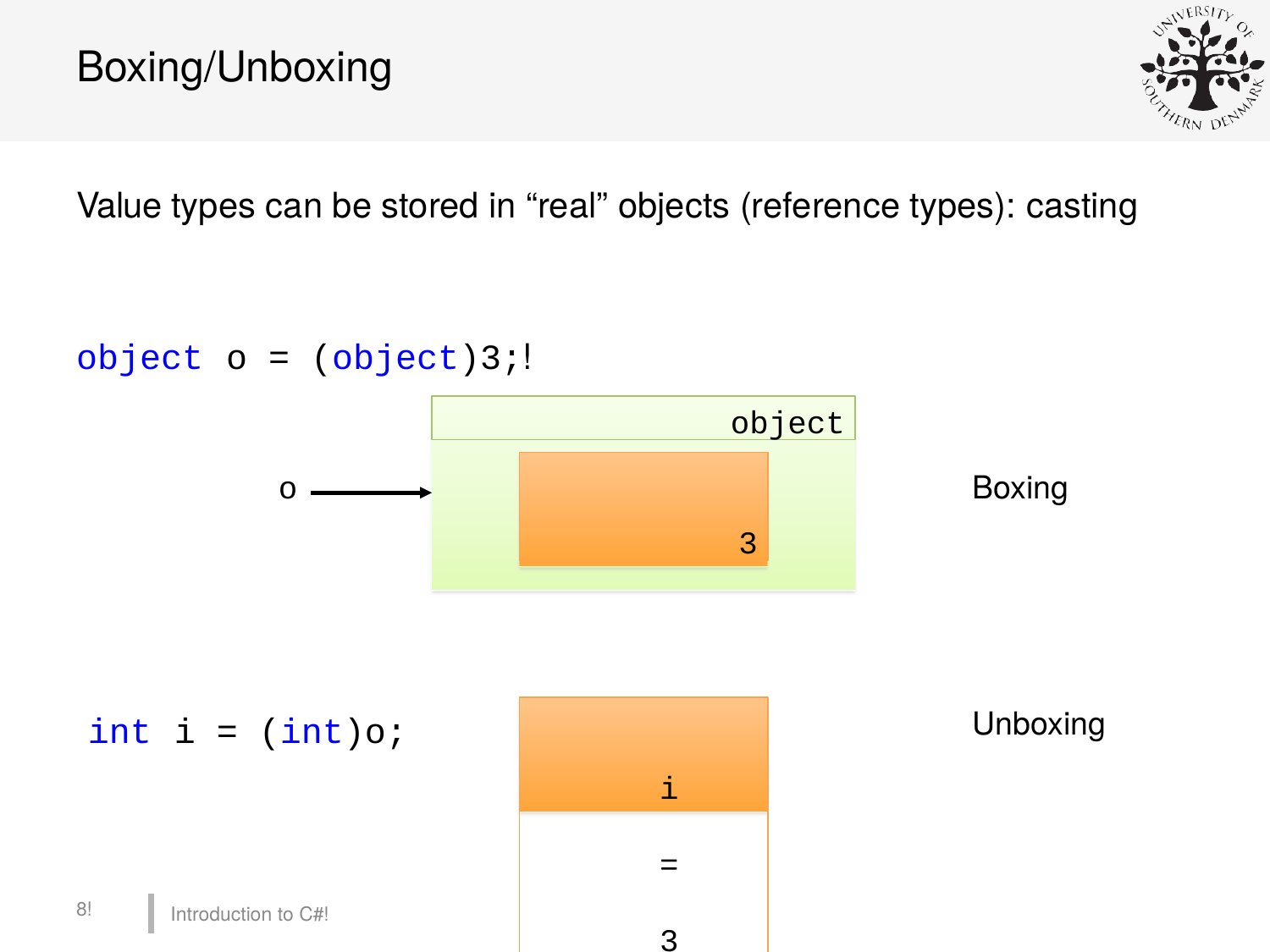

# Boxing/Unboxing
Value types can be stored in “real” objects (reference types): casting
object	o	=	(object)3;!

object

3
o
Boxing

i	=	3
Unboxing
int	i	=	(int)o;

8!
Introduction to C#!